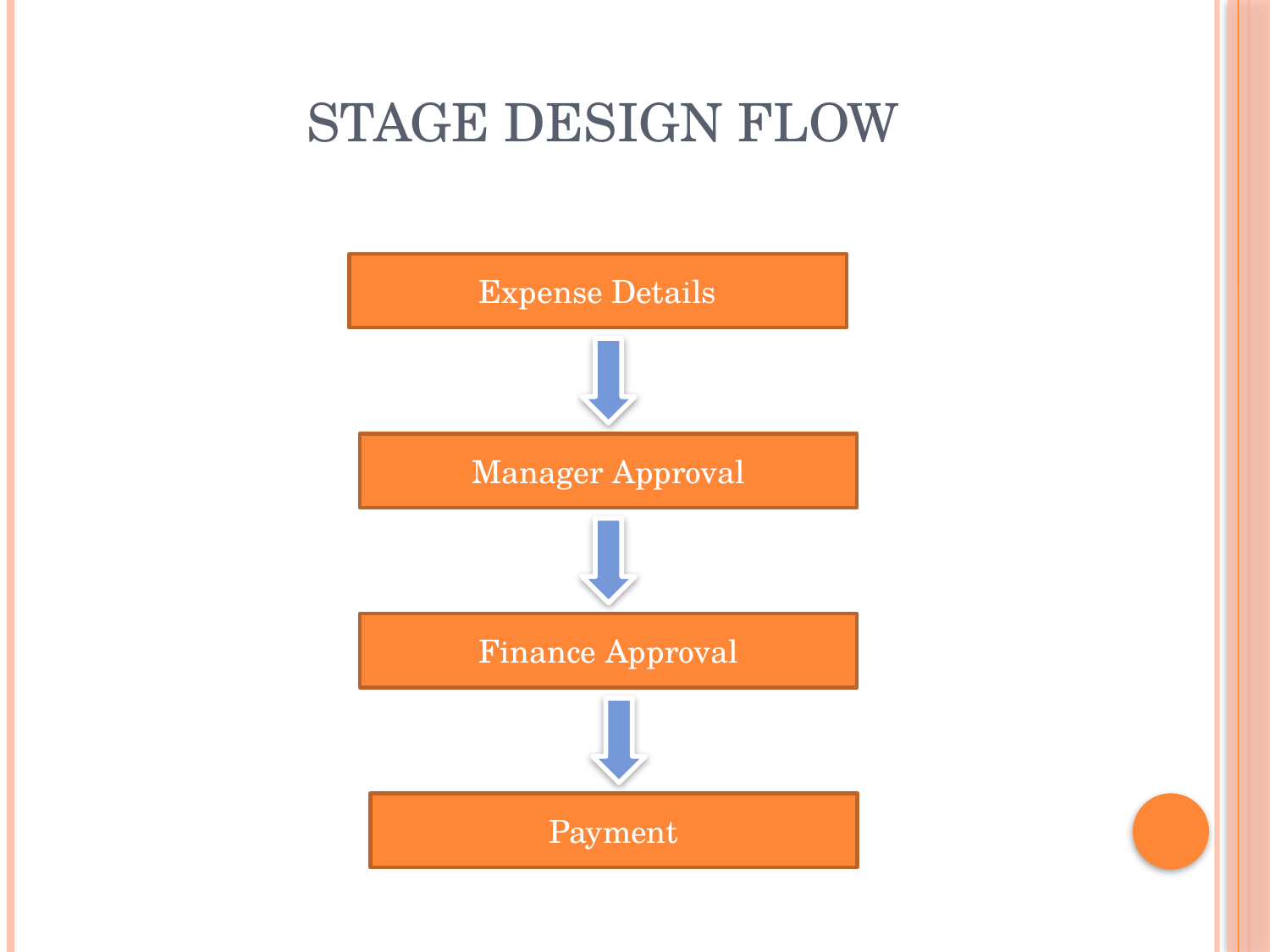

# STAGE DESIGN FLOW
Expense Details

Manager Approval

Finance Approval

Payment